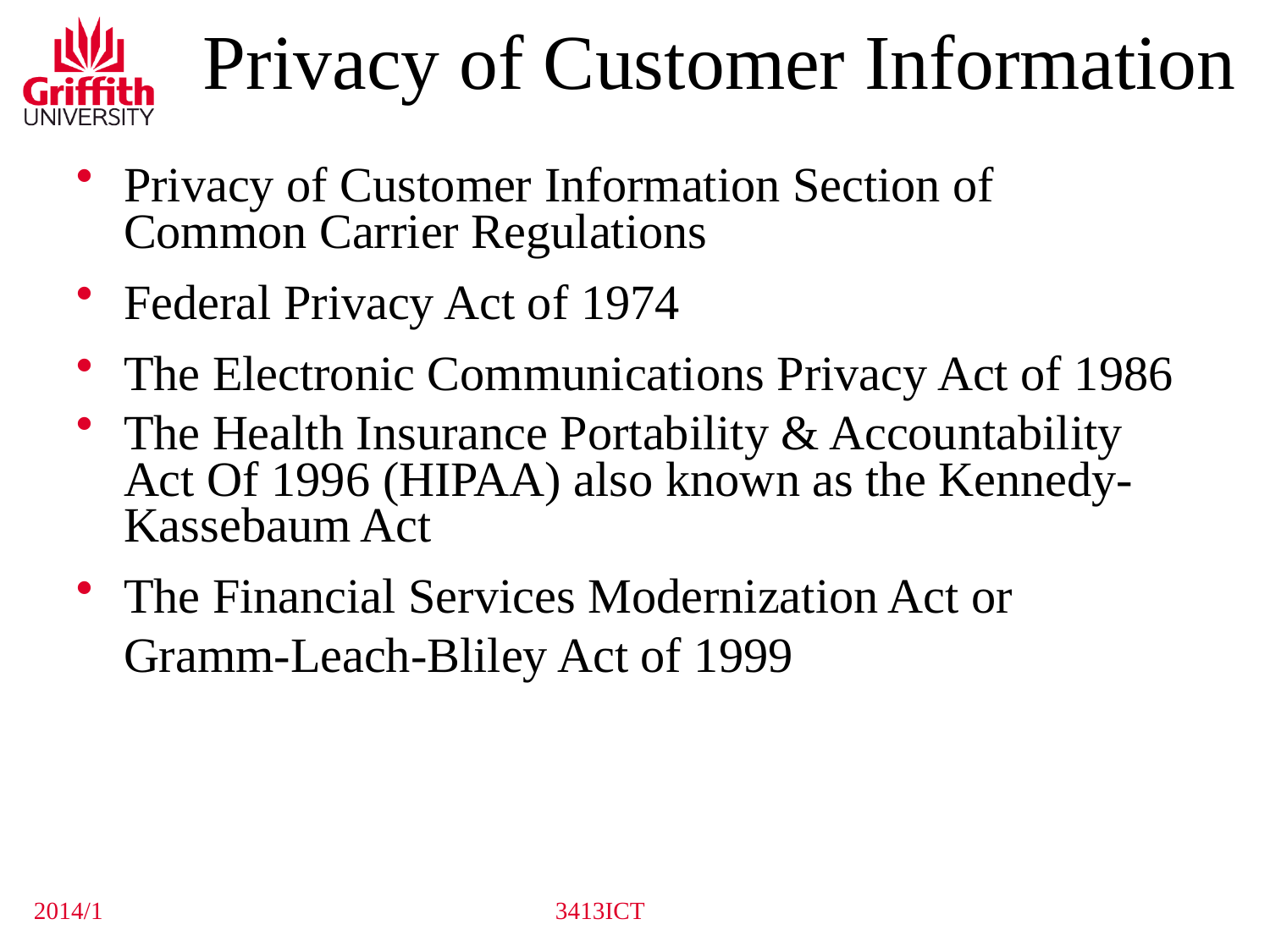

# Privacy of Customer Information
Privacy of Customer Information Section of Common Carrier Regulations
Federal Privacy Act of 1974
The Electronic Communications Privacy Act of 1986
The Health Insurance Portability & Accountability Act Of 1996 (HIPAA) also known as the Kennedy-Kassebaum Act
The Financial Services Modernization Act or Gramm-Leach-Bliley Act of 1999
2014/1
3413ICT